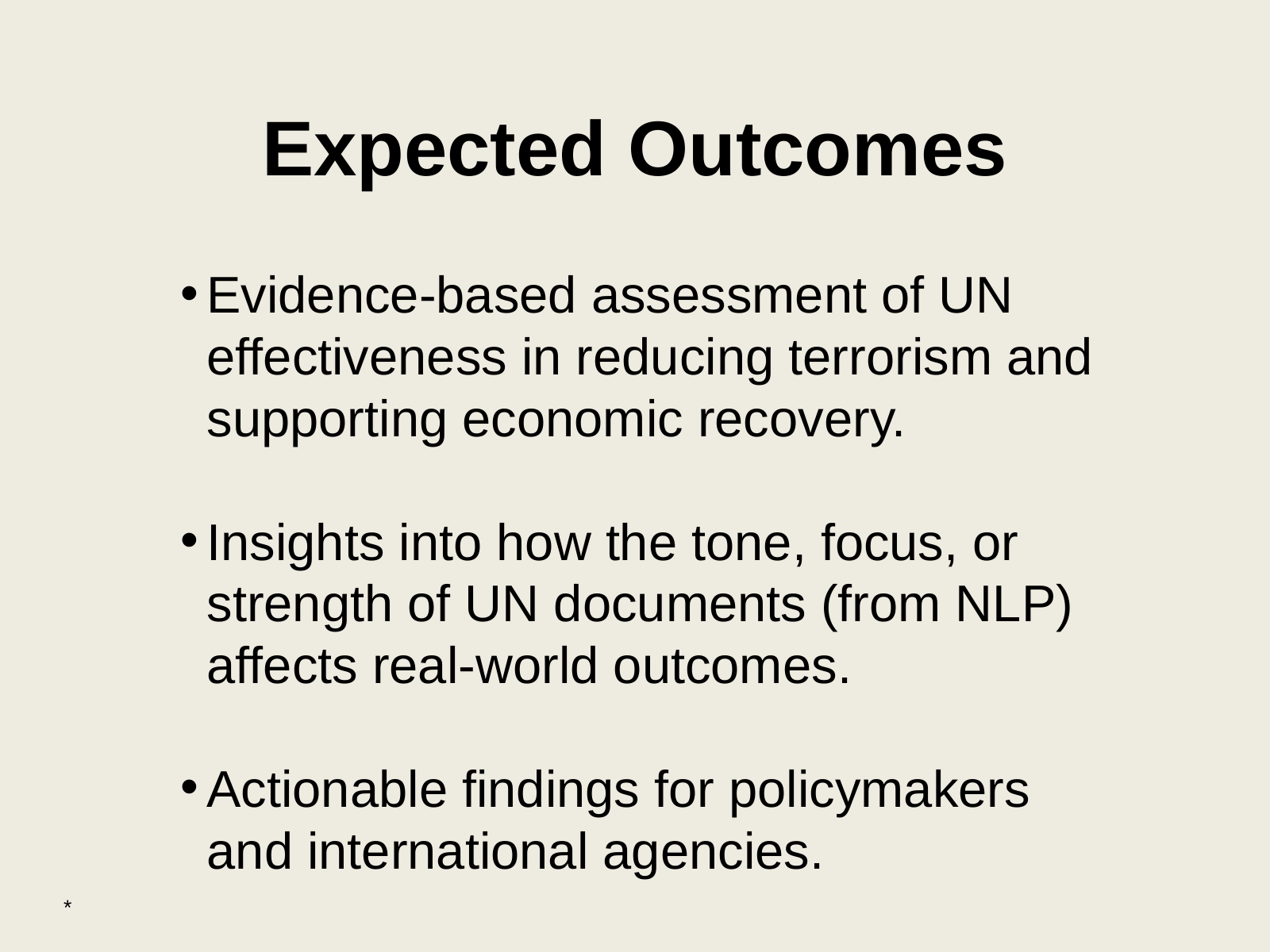

Expected Outcomes
Evidence-based assessment of UN effectiveness in reducing terrorism and supporting economic recovery.

Insights into how the tone, focus, or strength of UN documents (from NLP) affects real-world outcomes.

Actionable findings for policymakers and international agencies.

*